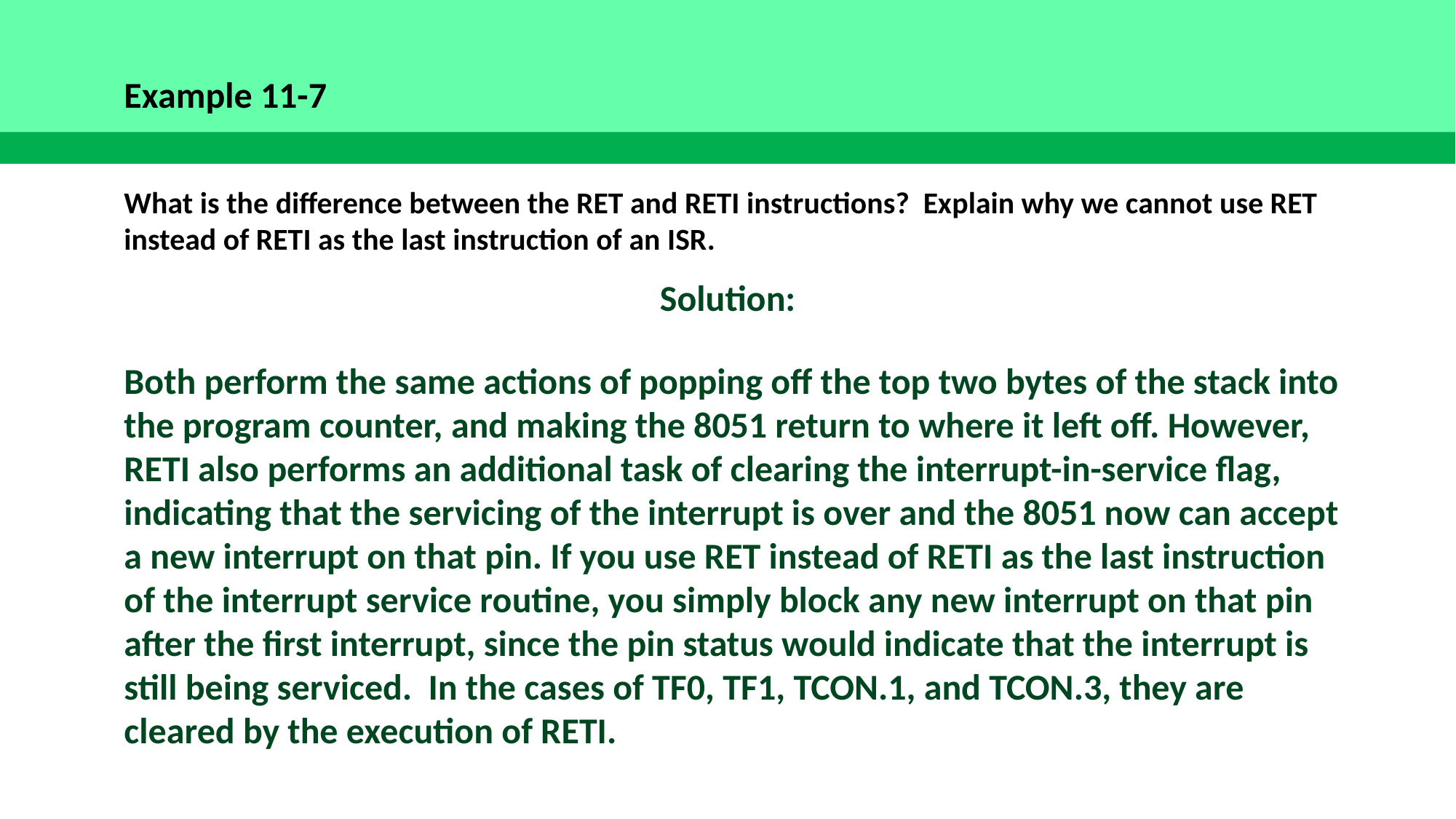

Example 11-7
What is the difference between the RET and RETI instructions?  Explain why we cannot use RET instead of RETI as the last instruction of an ISR.
Solution:
Both perform the same actions of popping off the top two bytes of the stack into the program counter, and making the 8051 return to where it left off. However, RETI also performs an additional task of clearing the interrupt-in-service flag, indicating that the servicing of the interrupt is over and the 8051 now can accept a new interrupt on that pin. If you use RET instead of RETI as the last instruction of the interrupt service routine, you simply block any new interrupt on that pin after the first interrupt, since the pin status would indicate that the interrupt is still being serviced.  In the cases of TF0, TF1, TCON.1, and TCON.3, they are cleared by the execution of RETI.